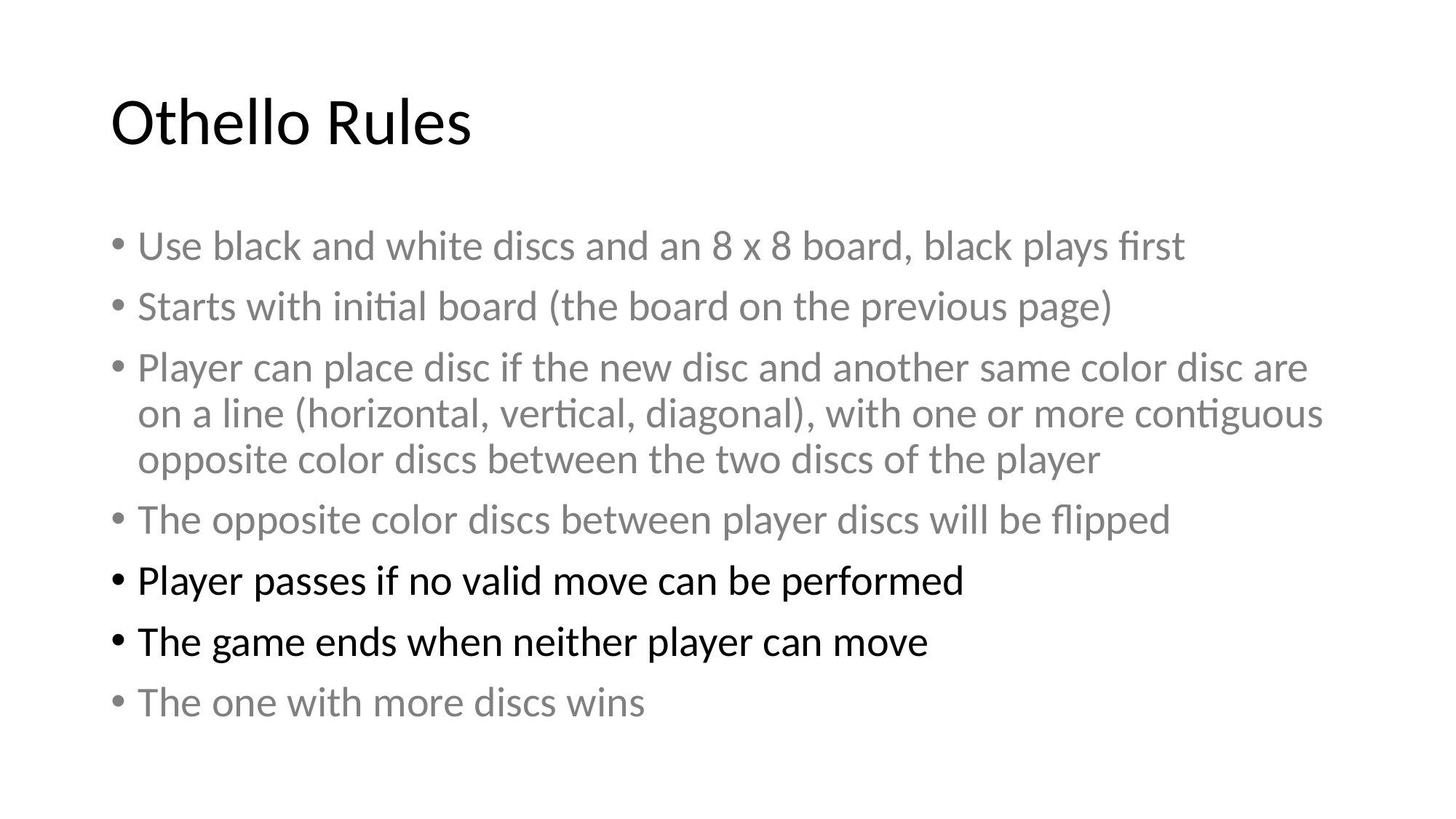

# Othello Rules
Use black and white discs and an 8 x 8 board, black plays first
Starts with initial board (the board on the previous page)
Player can place disc if the new disc and another same color disc are on a line (horizontal, vertical, diagonal), with one or more contiguous opposite color discs between the two discs of the player
The opposite color discs between player discs will be flipped
Player passes if no valid move can be performed
The game ends when neither player can move
The one with more discs wins